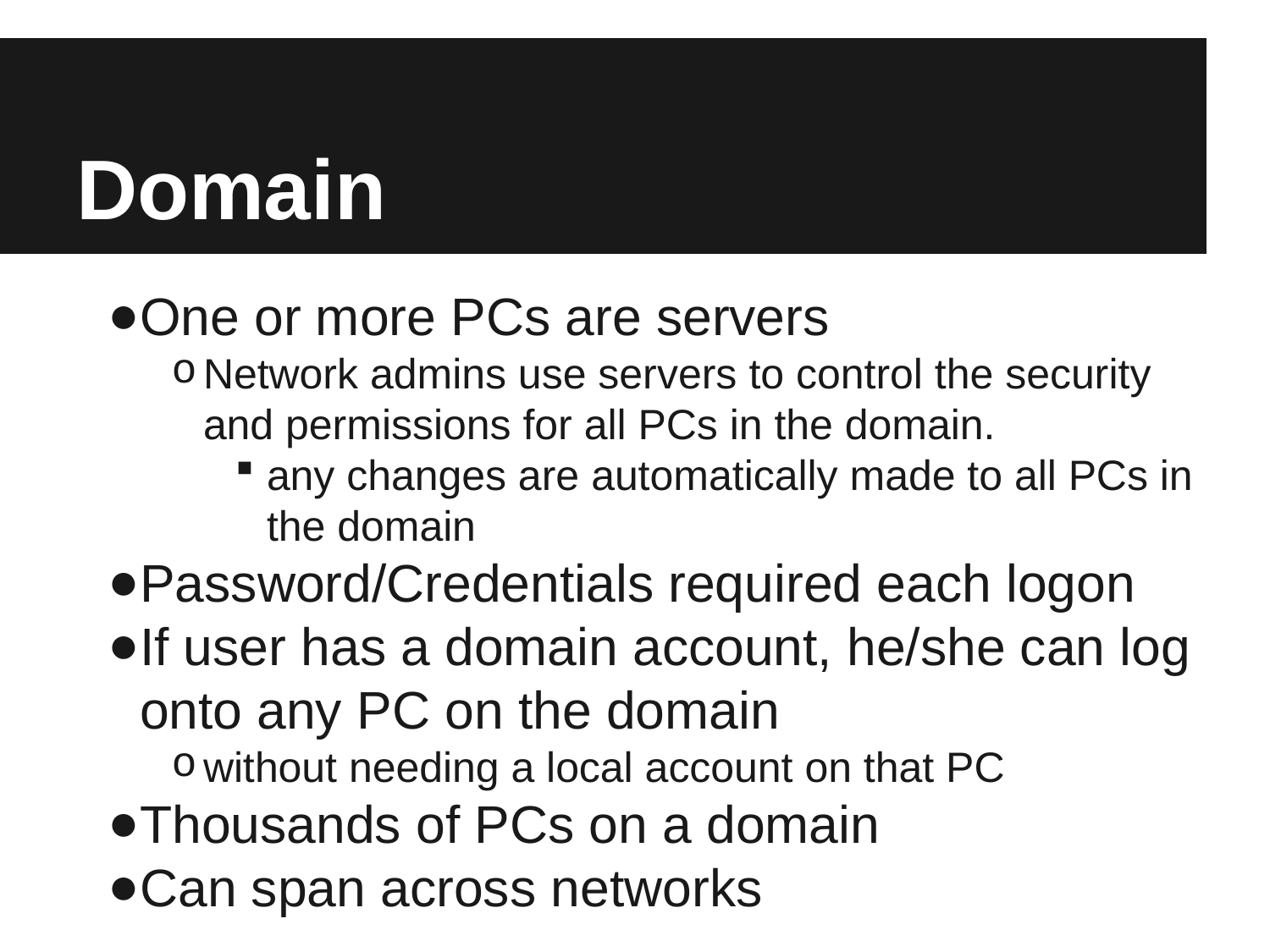

# Domain
One or more PCs are servers
Network admins use servers to control the security and permissions for all PCs in the domain.
any changes are automatically made to all PCs in the domain
Password/Credentials required each logon
If user has a domain account, he/she can log onto any PC on the domain
without needing a local account on that PC
Thousands of PCs on a domain
Can span across networks